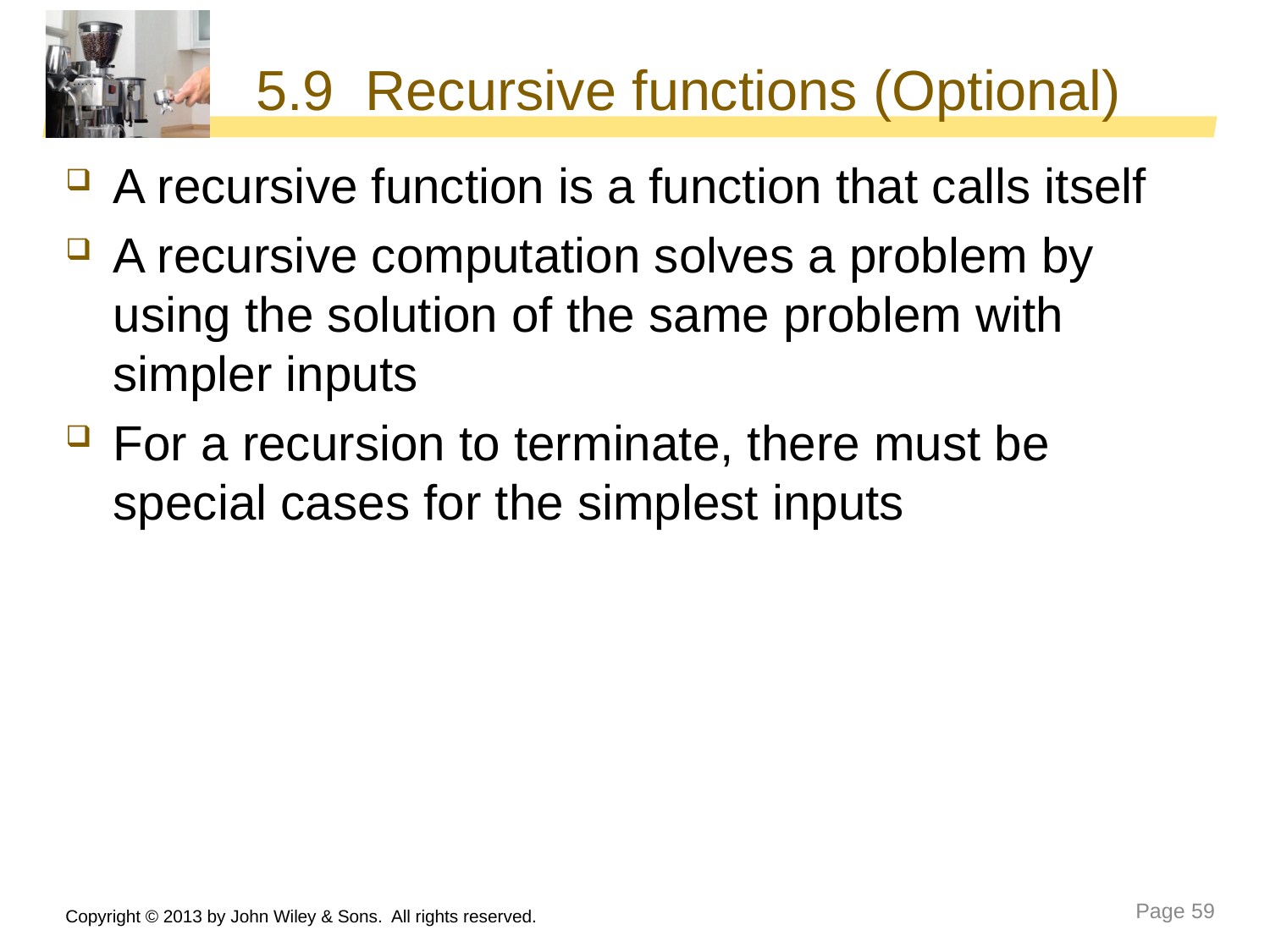

# 5.9  Recursive functions (Optional)
A recursive function is a function that calls itself
A recursive computation solves a problem by using the solution of the same problem with simpler inputs
For a recursion to terminate, there must be special cases for the simplest inputs

Copyright © 2013 by John Wiley & Sons.  All rights reserved.
Page 59